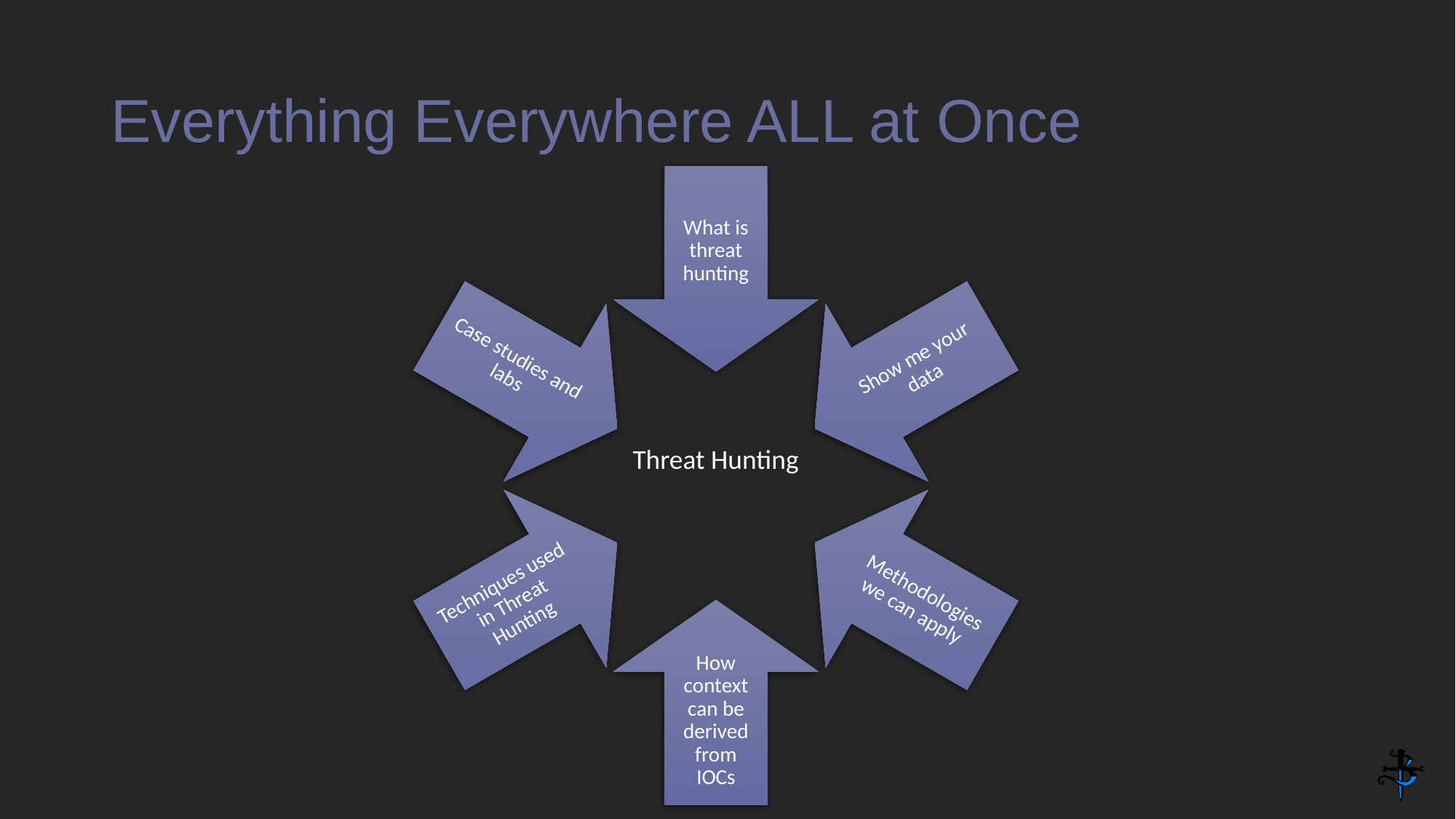

# Everything Everywhere ALL at Once
What is threat hunting
Show me your data
Methodologies we can apply
How context can be derived from IOCs
Techniques used in Threat Hunting
Case studies and labs
Threat Hunting